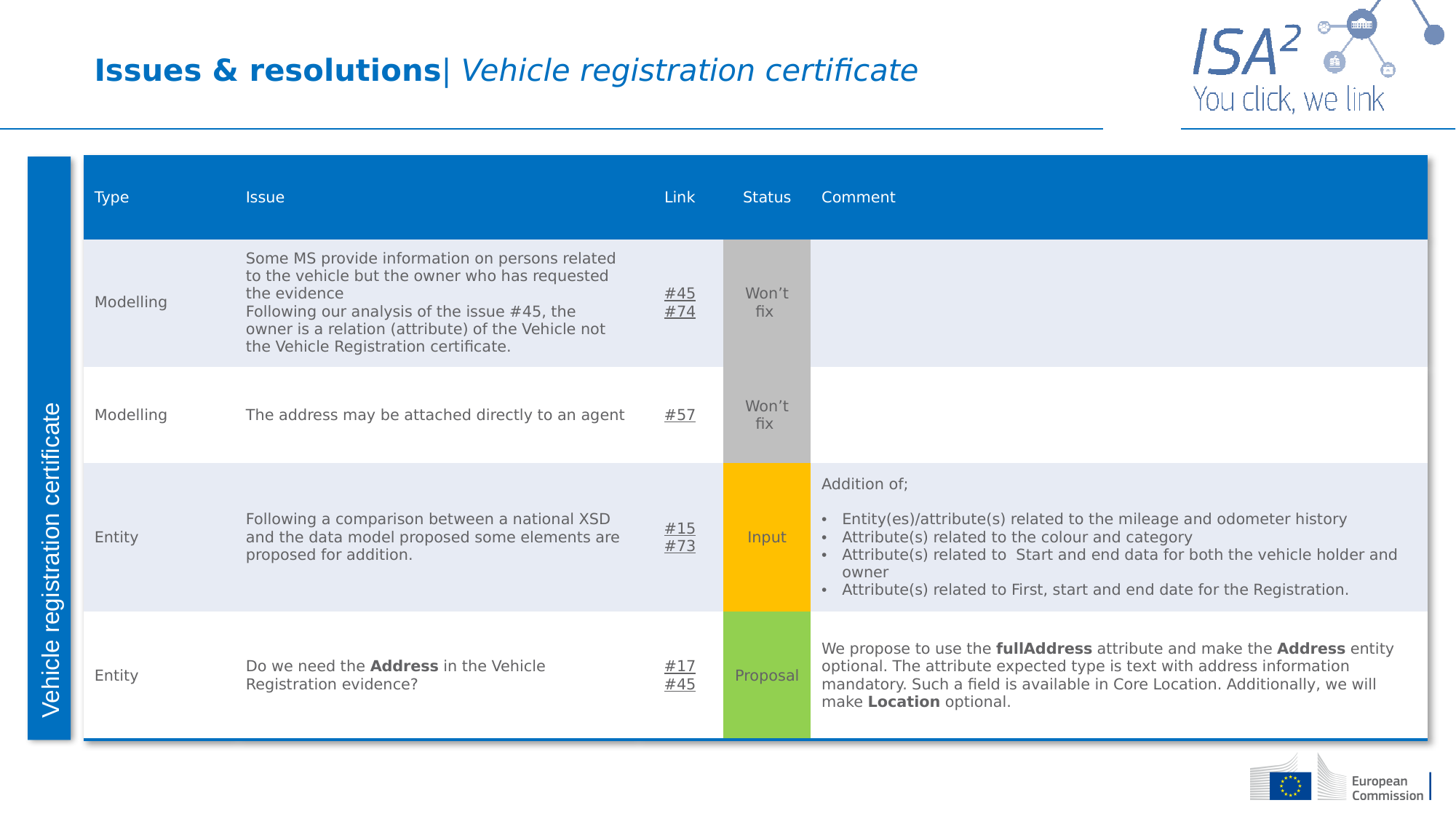

Issues & resolutions| Vehicle registration certificate
| Type | Issue | Link | Status | Comment |
| --- | --- | --- | --- | --- |
| Modelling | Some MS provide information on persons related to the vehicle but the owner who has requested the evidence Following our analysis of the issue #45, the owner is a relation (attribute) of the Vehicle not the Vehicle Registration certificate. | #45 #74 | Won’t fix |  |
| Modelling | The address may be attached directly to an agent | #57 | Won’t fix |  |
| Entity | Following a comparison between a national XSD and the data model proposed some elements are proposed for addition. | #15 #73 | Input | Addition of; Entity(es)/attribute(s) related to the mileage and odometer history Attribute(s) related to the colour and category Attribute(s) related to Start and end data for both the vehicle holder and owner Attribute(s) related to First, start and end date for the Registration. |
| Entity | Do we need the Address in the Vehicle Registration evidence? | #17 #45 | Proposal | We propose to use the fullAddress attribute and make the Address entity optional. The attribute expected type is text with address information mandatory. Such a field is available in Core Location. Additionally, we will make Location optional. |
Vehicle registration certificate